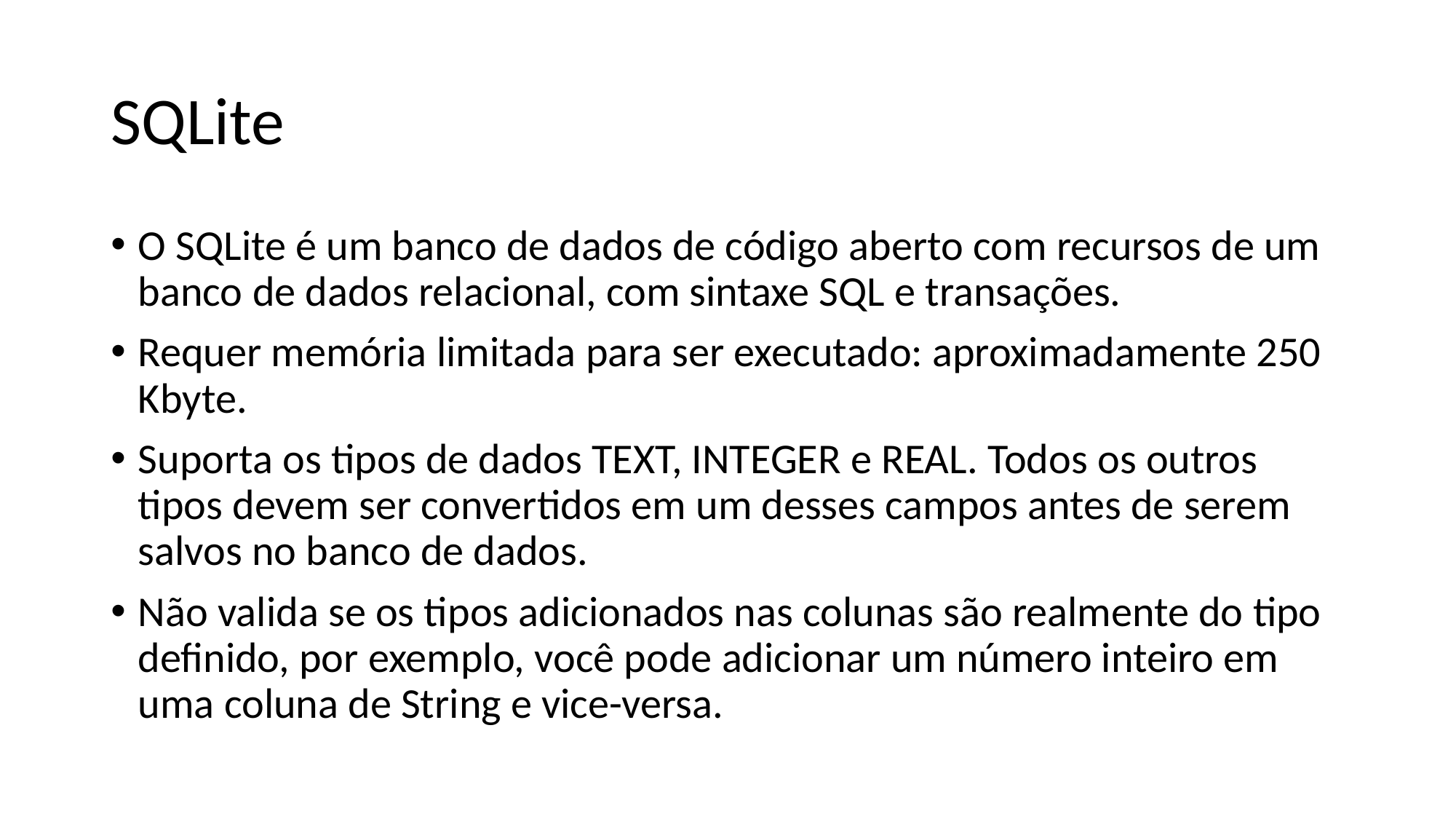

# SQLite
O SQLite é um banco de dados de código aberto com recursos de um banco de dados relacional, com sintaxe SQL e transações.
Requer memória limitada para ser executado: aproximadamente 250 Kbyte.
Suporta os tipos de dados TEXT, INTEGER e REAL. Todos os outros tipos devem ser convertidos em um desses campos antes de serem salvos no banco de dados.
Não valida se os tipos adicionados nas colunas são realmente do tipo definido, por exemplo, você pode adicionar um número inteiro em uma coluna de String e vice-versa.